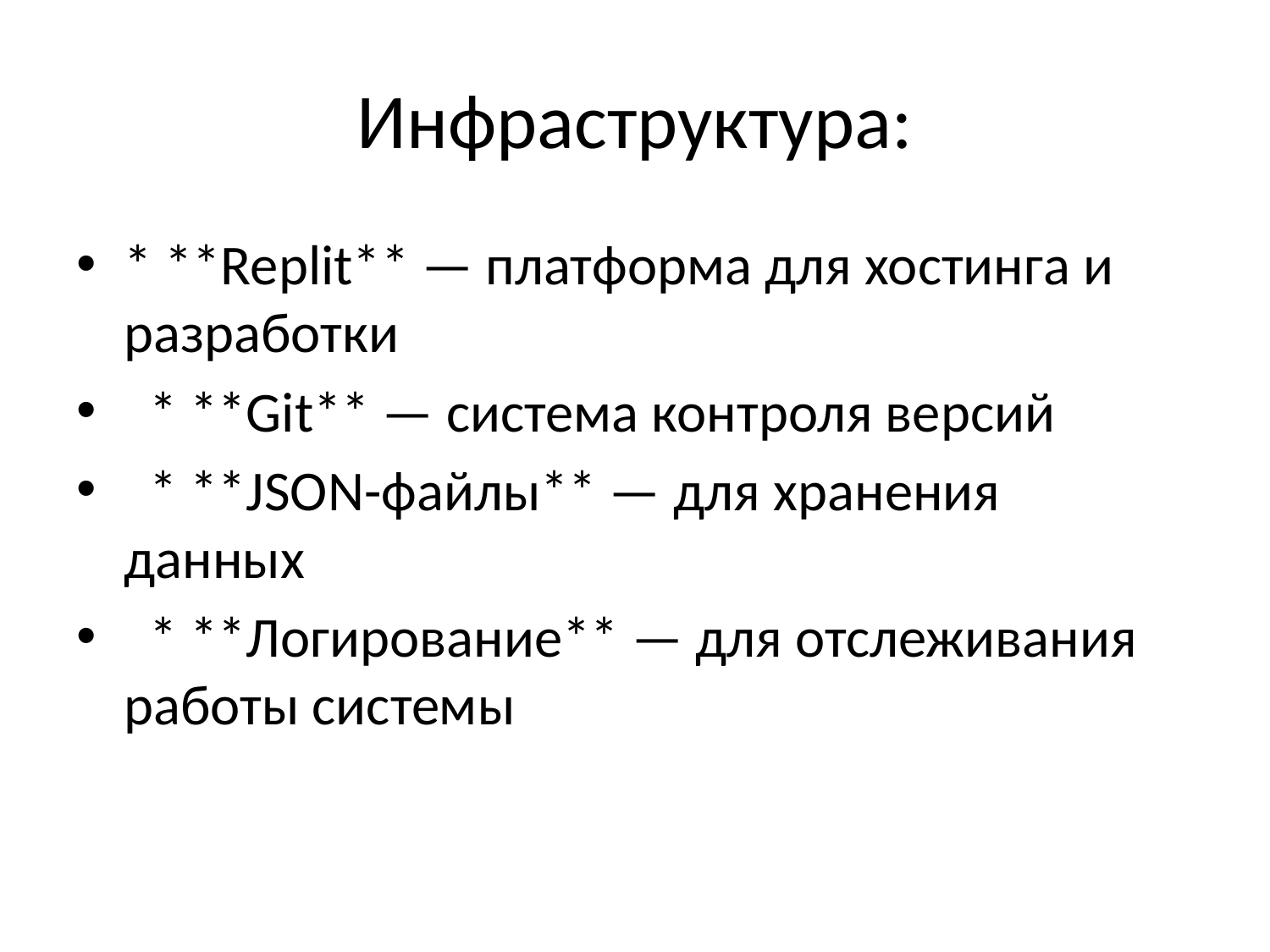

# Инфраструктура:
* **Replit** — платформа для хостинга и разработки
  * **Git** — система контроля версий
  * **JSON-файлы** — для хранения данных
  * **Логирование** — для отслеживания работы системы